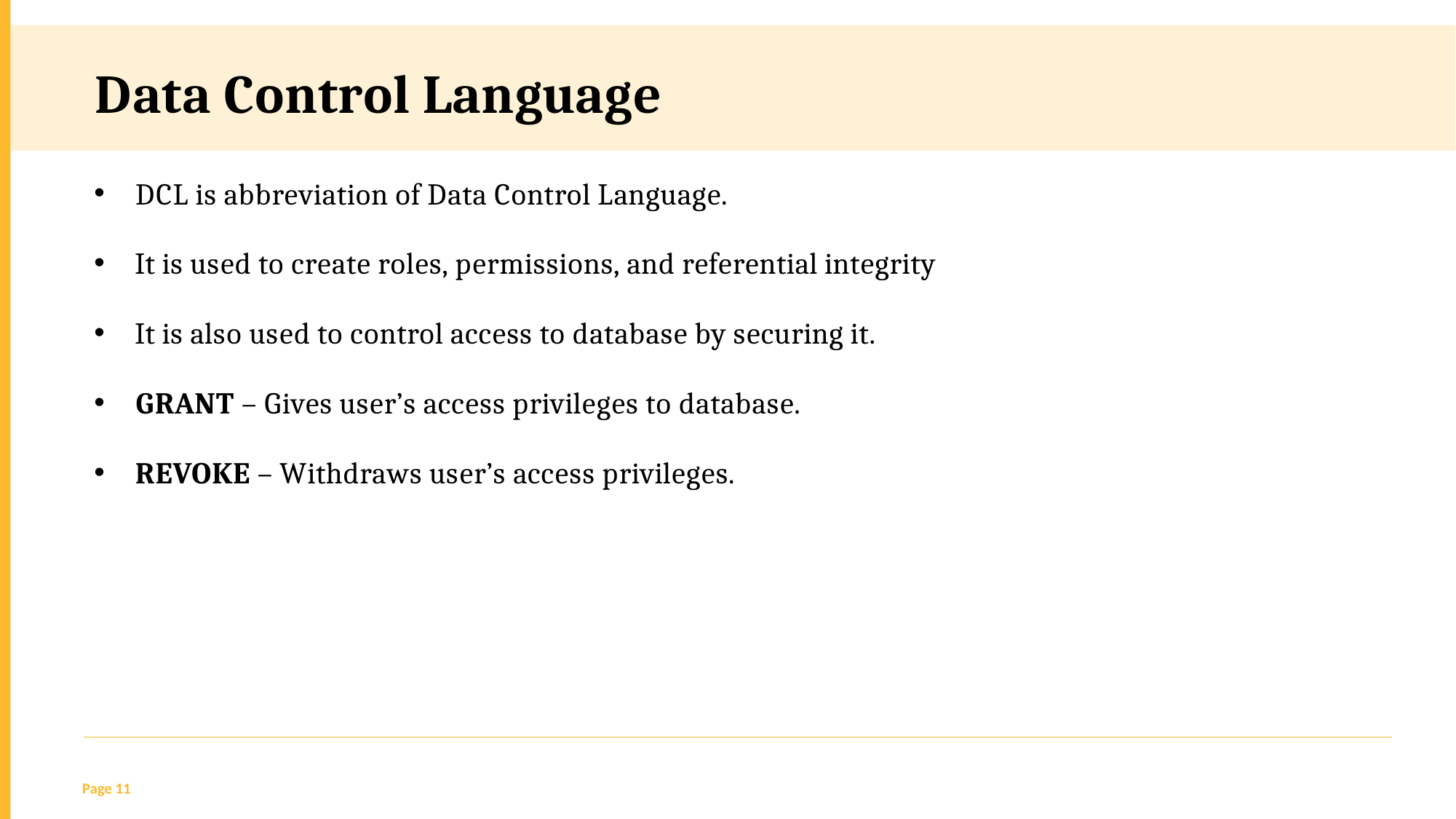

Data Control Language
DCL is abbreviation of Data Control Language.
It is used to create roles, permissions, and referential integrity
It is also used to control access to database by securing it.
GRANT – Gives user’s access privileges to database.
REVOKE – Withdraws user’s access privileges.
Page 11